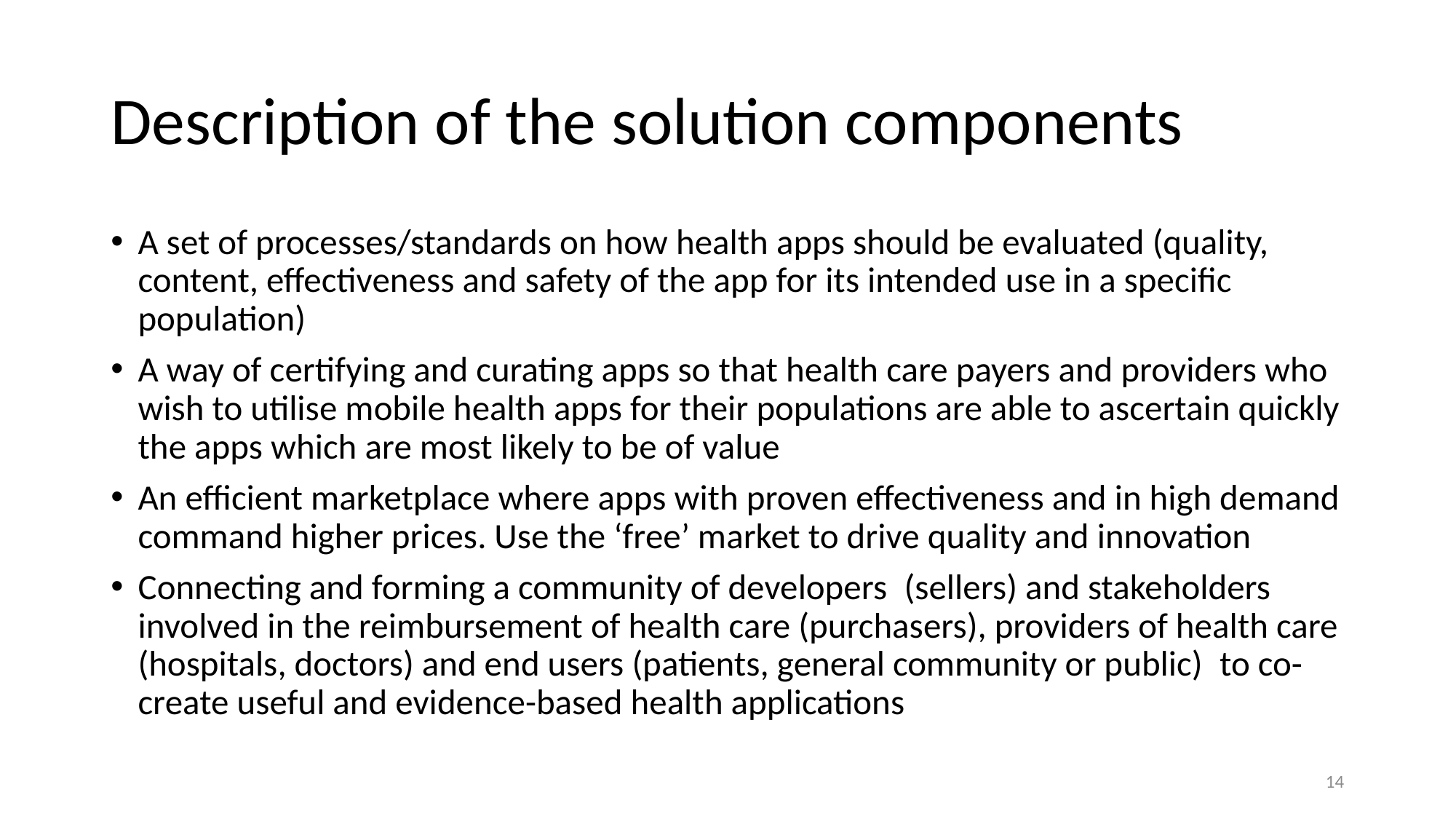

# Description of the solution components
A set of processes/standards on how health apps should be evaluated (quality, content, effectiveness and safety of the app for its intended use in a specific population)
A way of certifying and curating apps so that health care payers and providers who wish to utilise mobile health apps for their populations are able to ascertain quickly the apps which are most likely to be of value
An efficient marketplace where apps with proven effectiveness and in high demand command higher prices. Use the ‘free’ market to drive quality and innovation
Connecting and forming a community of developers  (sellers) and stakeholders involved in the reimbursement of health care (purchasers), providers of health care (hospitals, doctors) and end users (patients, general community or public)  to co-create useful and evidence-based health applications

14